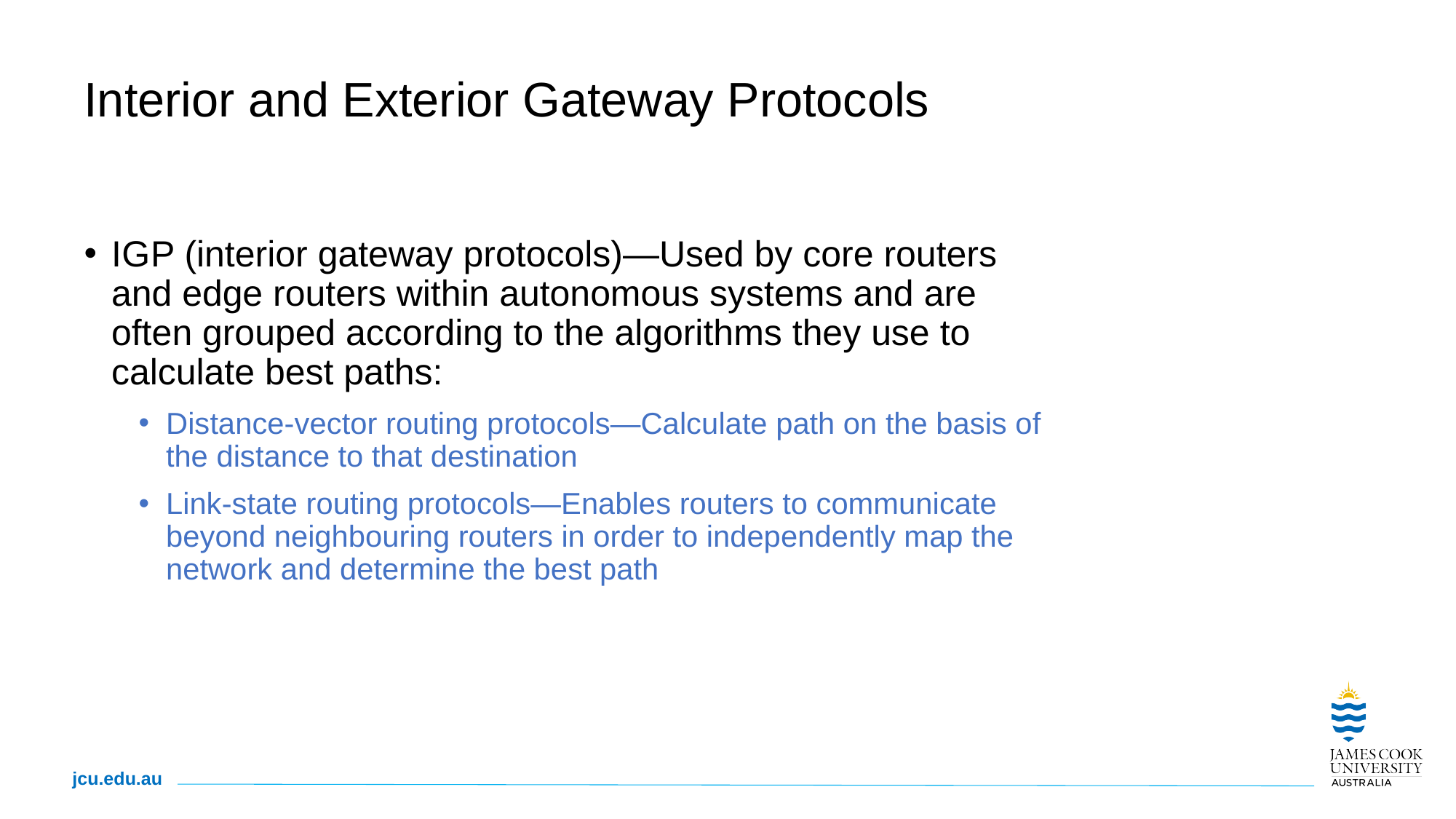

# Interior and Exterior Gateway Protocols
I G P (interior gateway protocols)—Used by core routers and edge routers within autonomous systems and are often grouped according to the algorithms they use to calculate best paths:
Distance-vector routing protocols—Calculate path on the basis of the distance to that destination
Link-state routing protocols—Enables routers to communicate beyond neighbouring routers in order to independently map the network and determine the best path